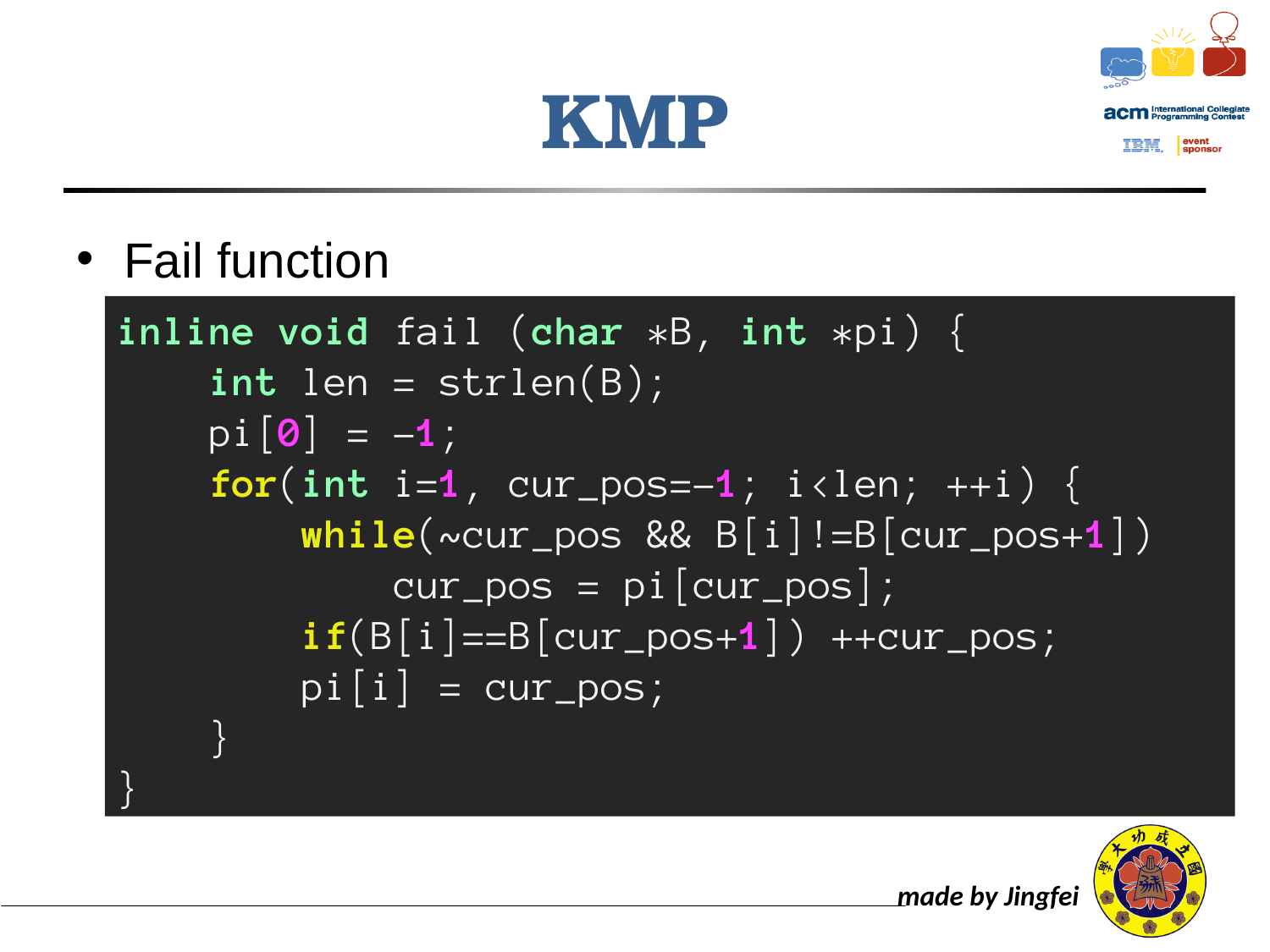

# KMP
Fail function
inline void fail (char *B, int *pi) {
    int len = strlen(B);
    pi[0] = -1;
    for(int i=1, cur_pos=-1; i<len; ++i) {
        while(~cur_pos && B[i]!=B[cur_pos+1])
            cur_pos = pi[cur_pos];
        if(B[i]==B[cur_pos+1]) ++cur_pos;
        pi[i] = cur_pos;
    }
}